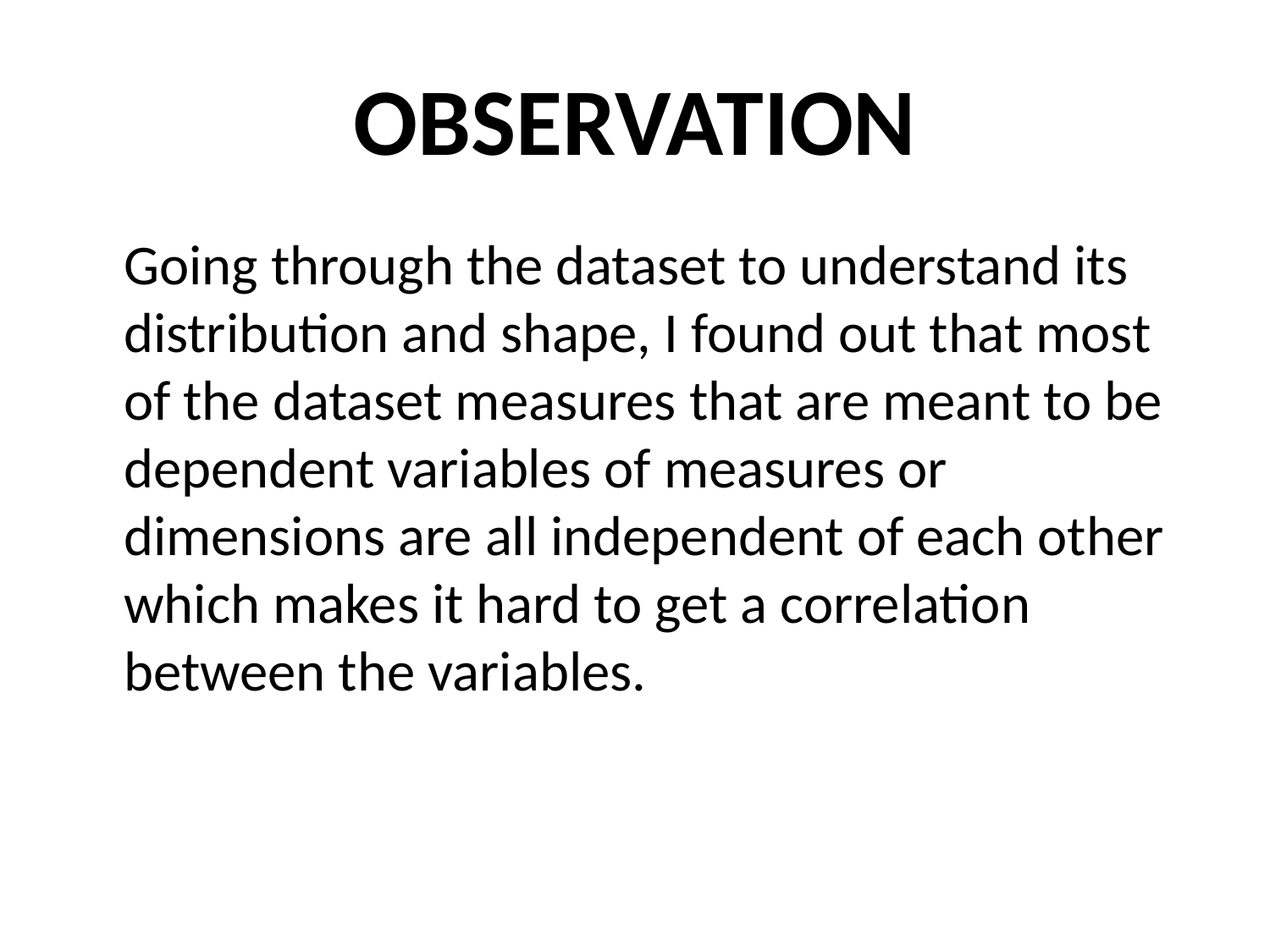

# OBSERVATION
	Going through the dataset to understand its distribution and shape, I found out that most of the dataset measures that are meant to be dependent variables of measures or dimensions are all independent of each other which makes it hard to get a correlation between the variables.